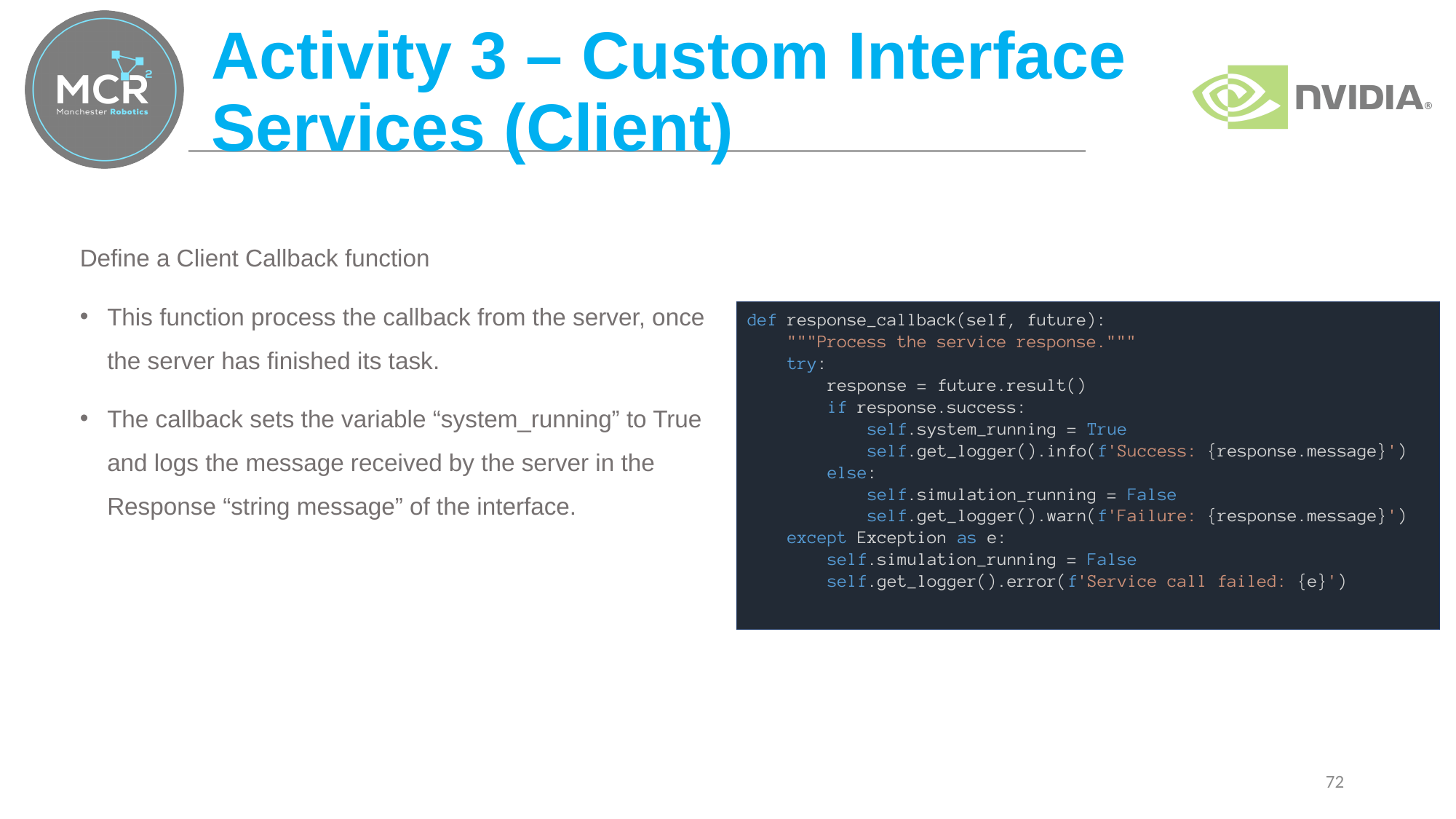

# Activity 3 – Custom Interface Services (Client)
Define a Client Callback function
This function process the callback from the server, once the server has finished its task.
The callback sets the variable “system_running” to True and logs the message received by the server in the  Response “string message” of the interface.

def response_callback(self, future):
    """Process the service response."""
    try:
        response = future.result()
        if response.success:
            self.system_running = True
            self.get_logger().info(f'Success: {response.message}')
        else:
            self.simulation_running = False
            self.get_logger().warn(f'Failure: {response.message}')
    except Exception as e:
        self.simulation_running = False
        self.get_logger().error(f'Service call failed: {e}')
72